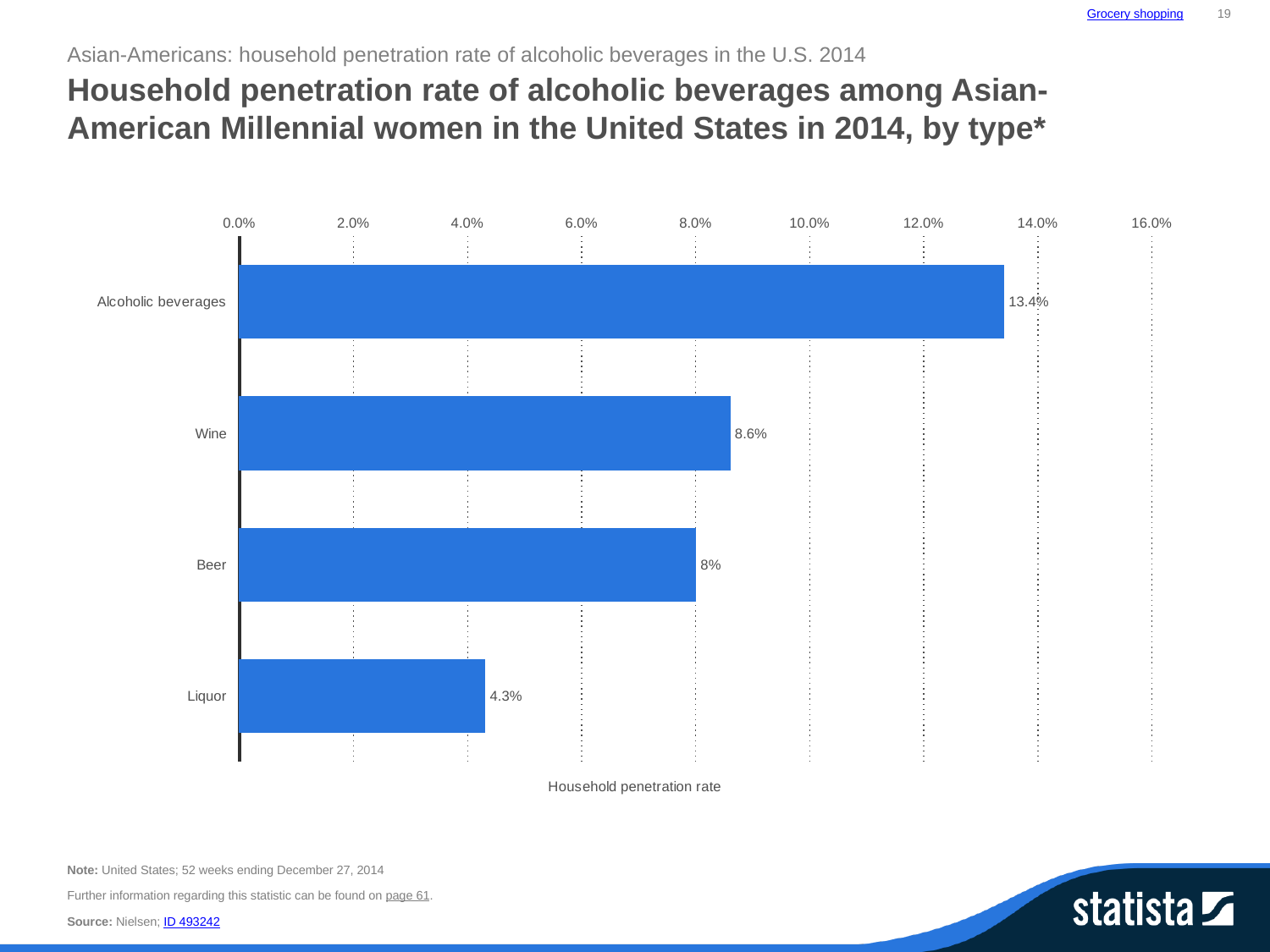

Grocery shopping
19
Asian-Americans: household penetration rate of alcoholic beverages in the U.S. 2014
Household penetration rate of alcoholic beverages among Asian-American Millennial women in the United States in 2014, by type*

### Chart:

| Category | data |
|---|---|
| Alcoholic beverages | 0.134 |
| Wine | 0.086 |
| Beer | 0.08 |
| Liquor | 0.043 |
Note: United States; 52 weeks ending December 27, 2014

Further information regarding this statistic can be found on page 61.
Source: Nielsen; ID 493242